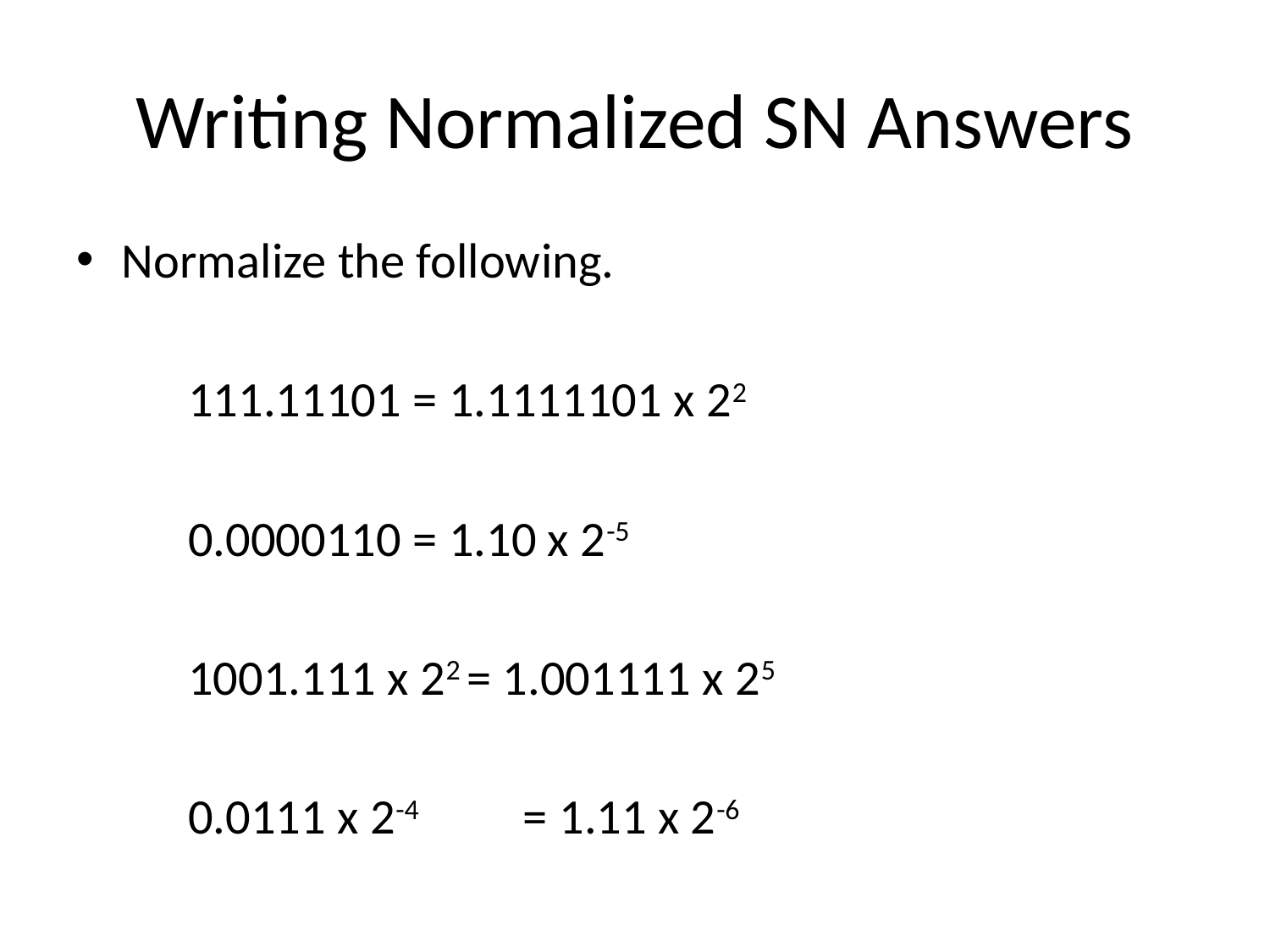

# Writing Normalized SN Answers
Normalize the following.

	111.11101 = 1.1111101 x 22

	0.0000110 = 1.10 x 2-5

	1001.111 x 22 = 1.001111 x 25

	0.0111 x 2-4	= 1.11 x 2-6